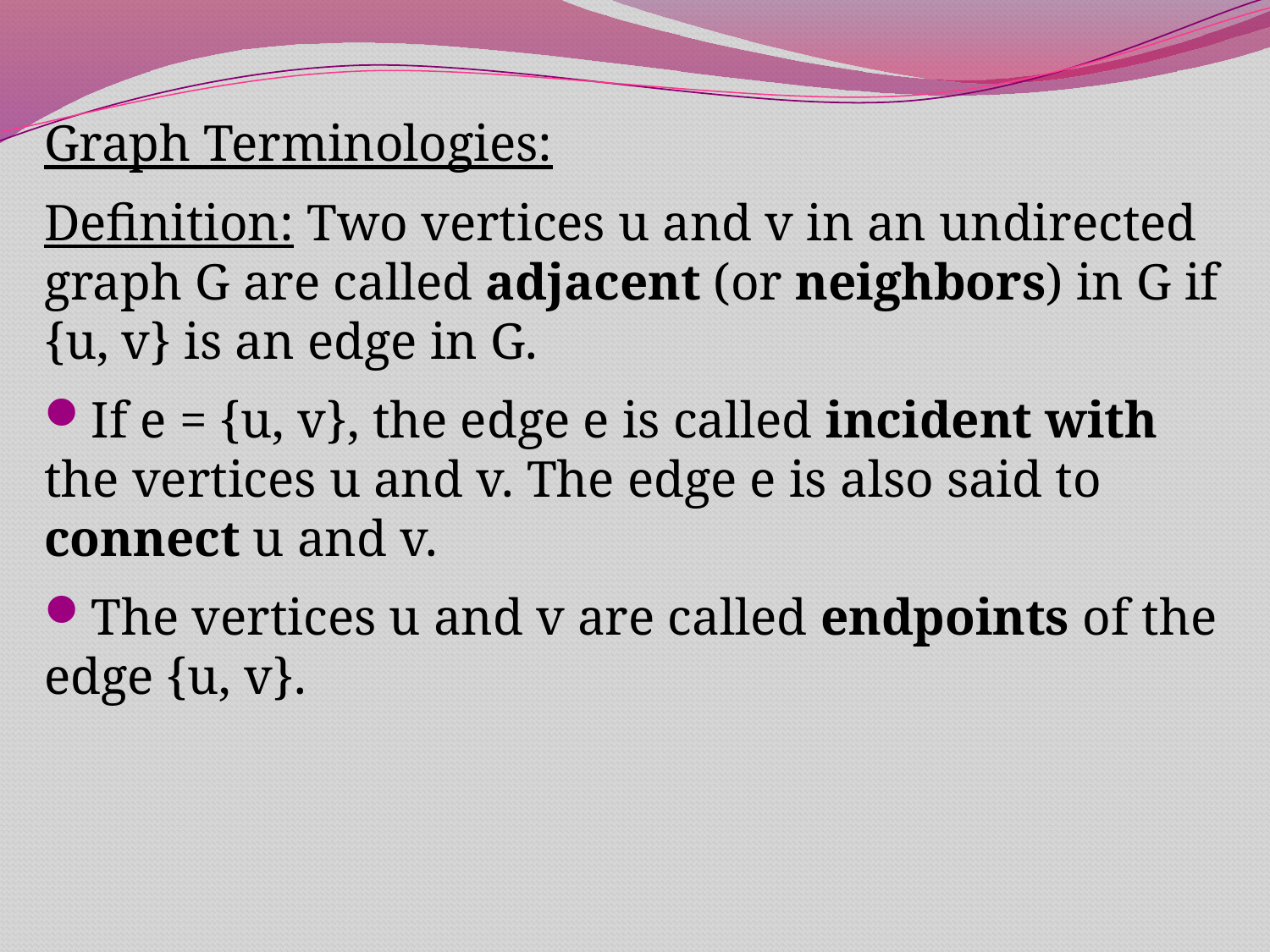

Graph Terminologies:
Definition: Two vertices u and v in an undirected graph G are called adjacent (or neighbors) in G if {u, v} is an edge in G.
If e = {u, v}, the edge e is called incident with the vertices u and v. The edge e is also said to connect u and v.
The vertices u and v are called endpoints of the edge {u, v}.